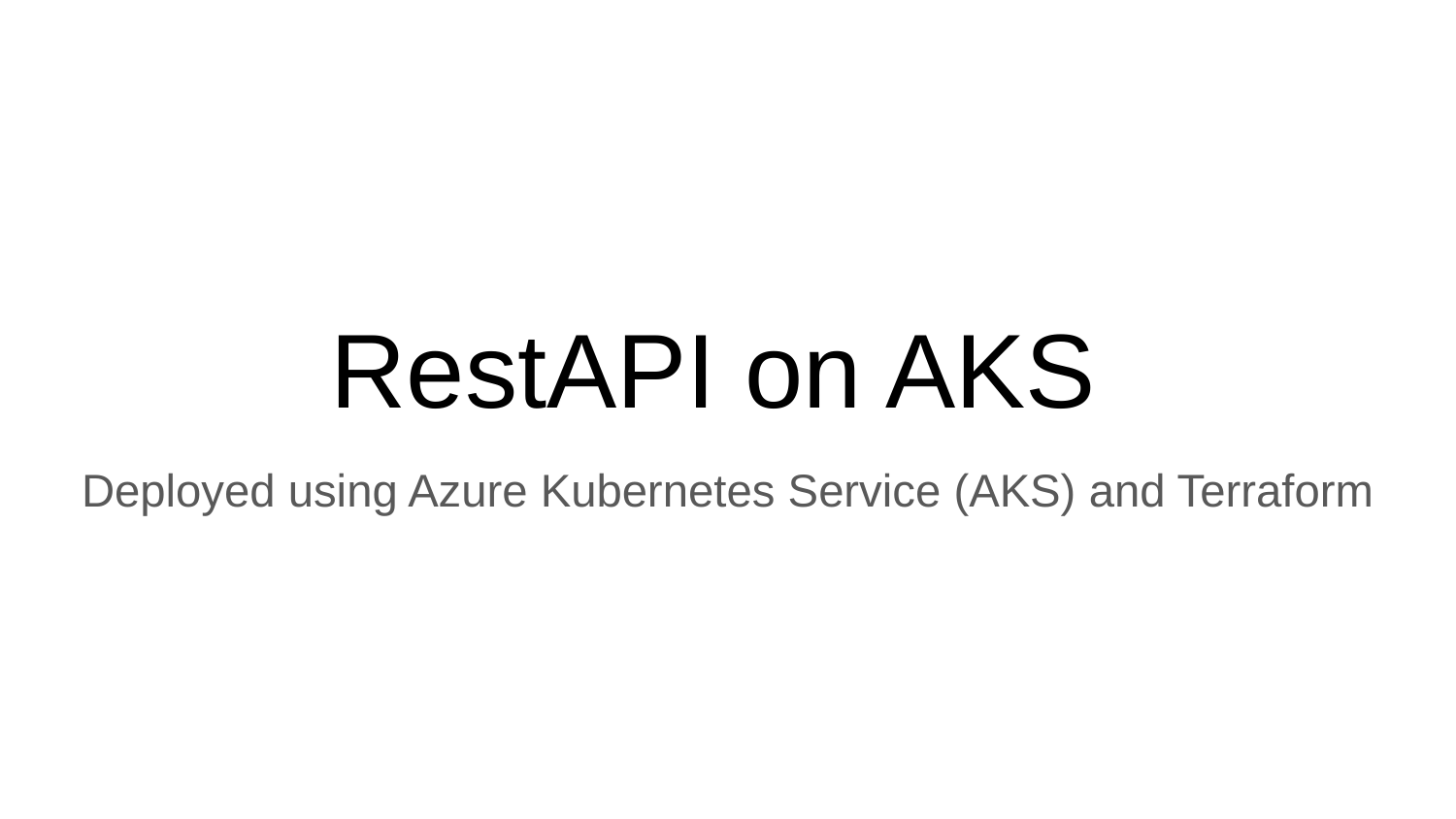

# RestAPI on AKS
Deployed using Azure Kubernetes Service (AKS) and Terraform